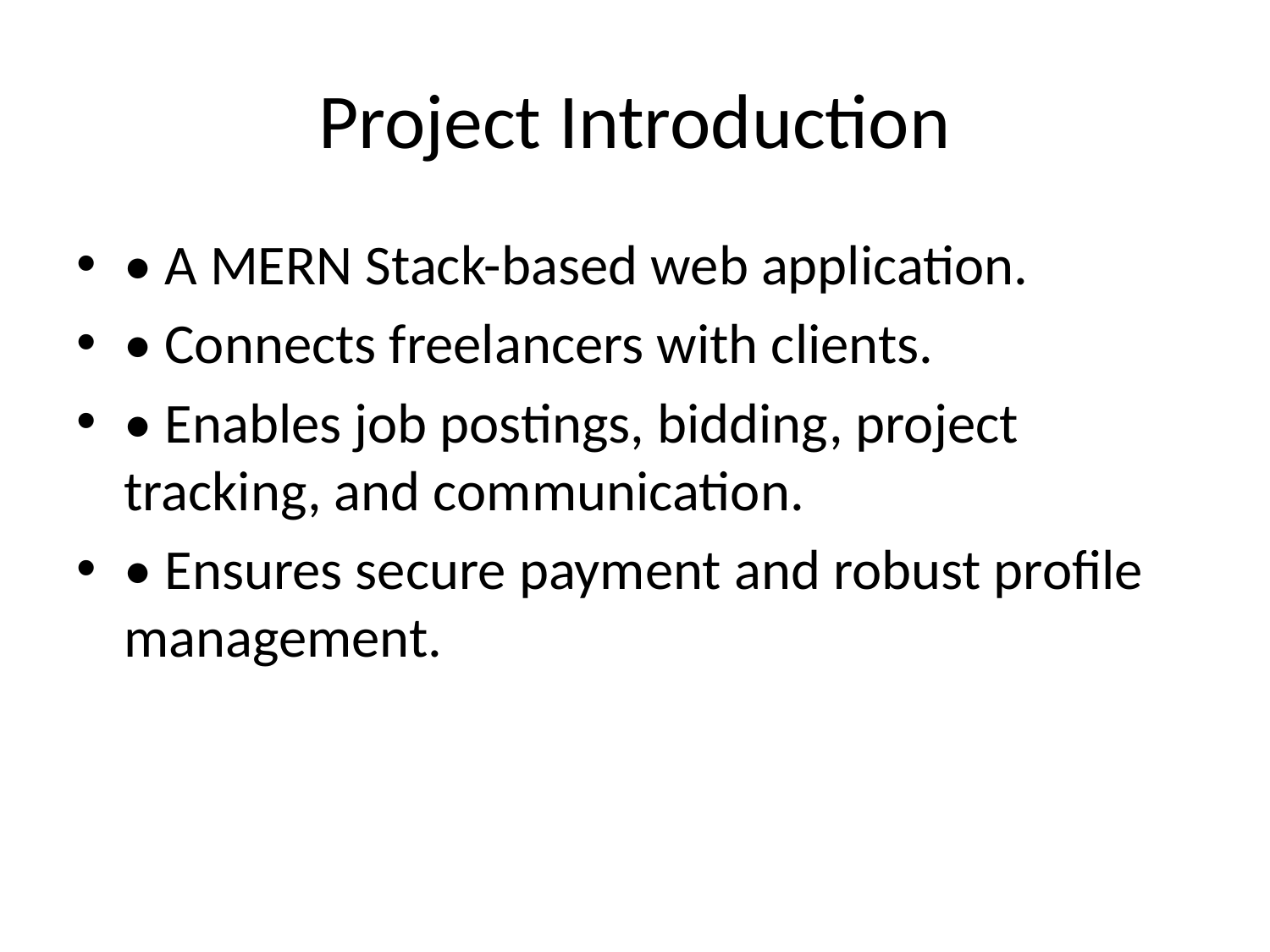

# Project Introduction
• A MERN Stack-based web application.
• Connects freelancers with clients.
• Enables job postings, bidding, project tracking, and communication.
• Ensures secure payment and robust profile management.